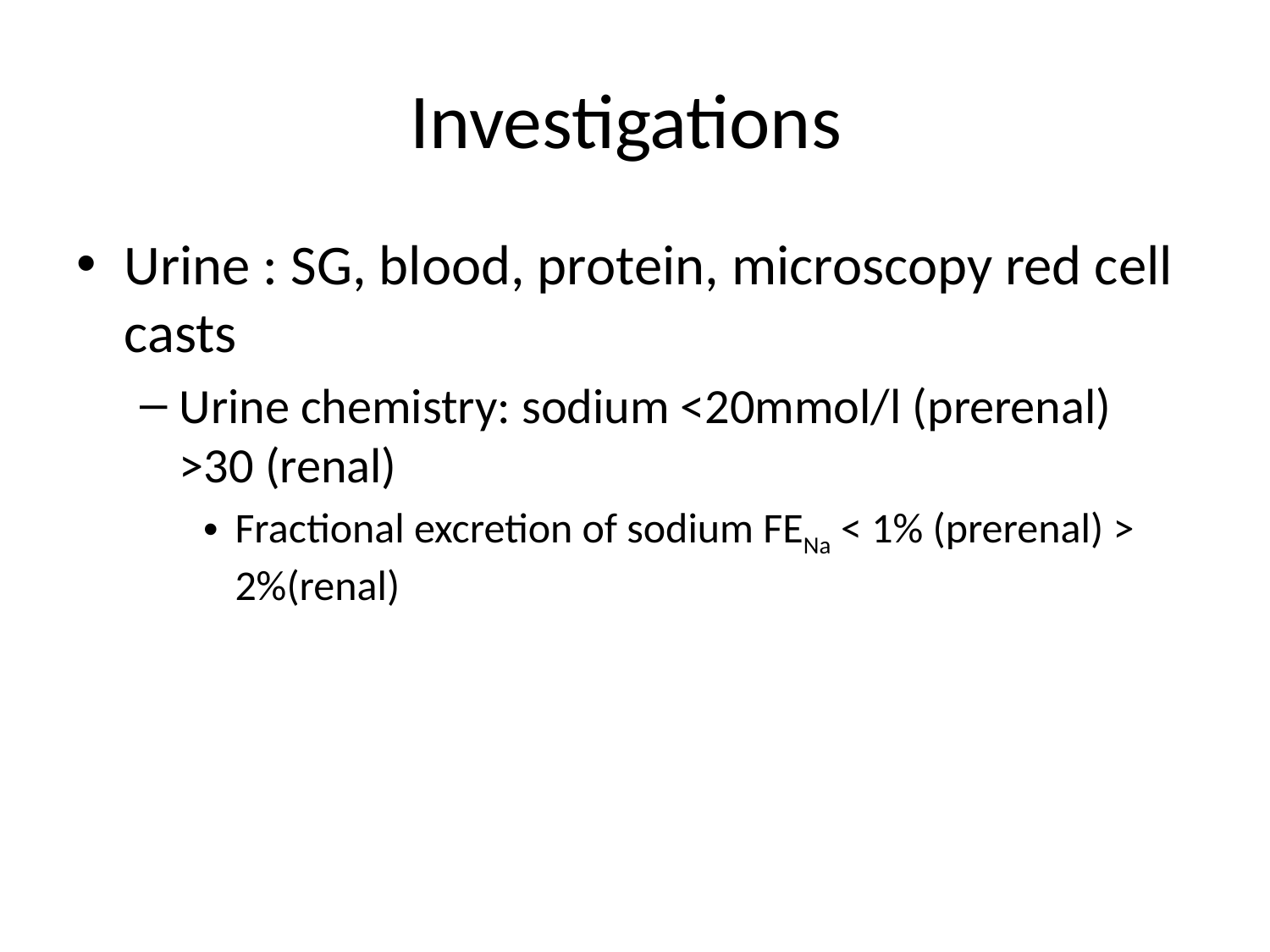

# Investigations
Urine : SG, blood, protein, microscopy red cell casts
Urine chemistry: sodium <20mmol/l (prerenal) >30 (renal)
Fractional excretion of sodium FENa < 1% (prerenal) > 2%(renal)